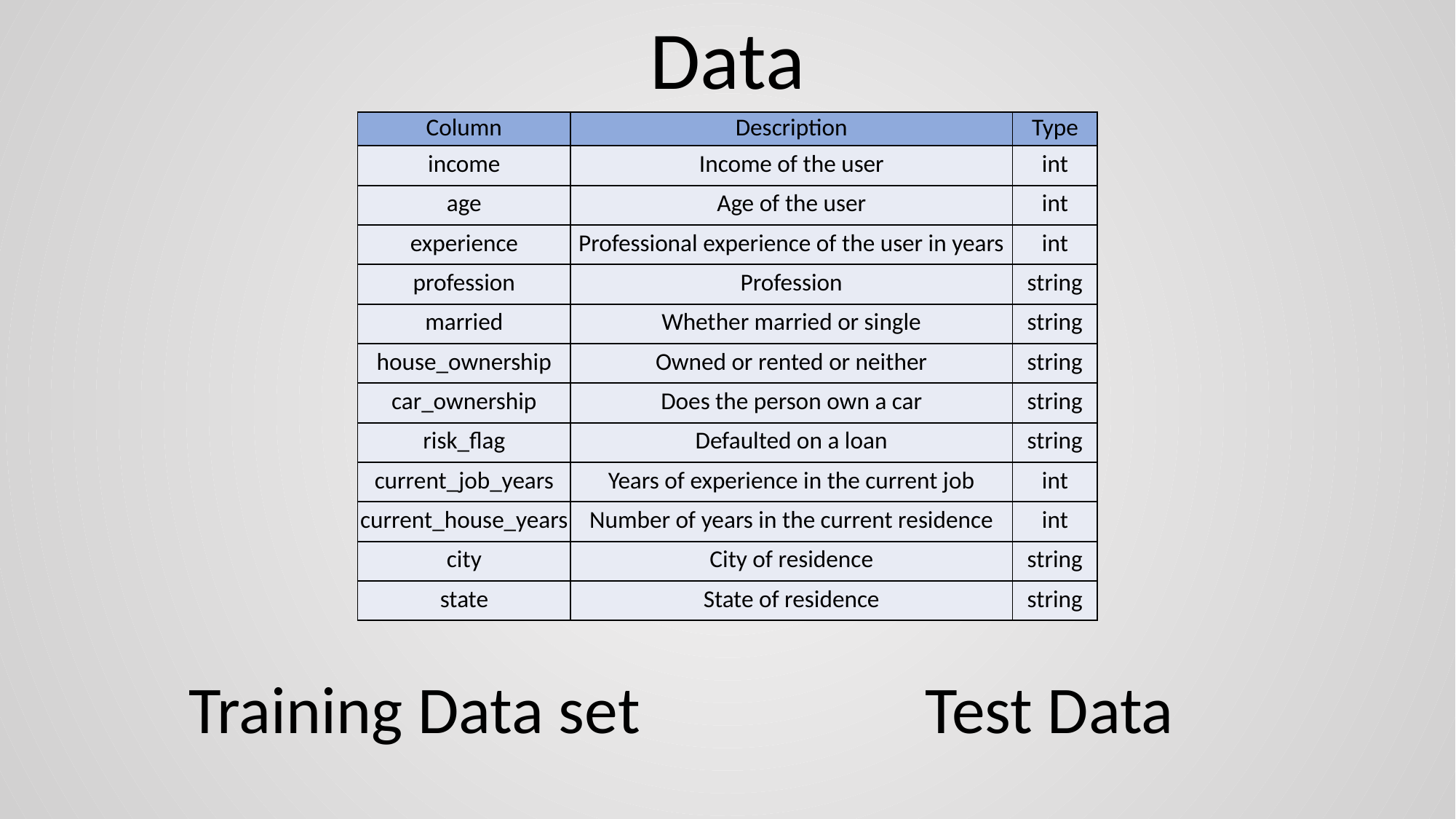

Data
| Column | Description | Type |
| --- | --- | --- |
| income | Income of the user | int |
| age | Age of the user | int |
| experience | Professional experience of the user in years | int |
| profession | Profession | string |
| married | Whether married or single | string |
| house\_ownership | Owned or rented or neither | string |
| car\_ownership | Does the person own a car | string |
| risk\_flag | Defaulted on a loan | string |
| current\_job\_years | Years of experience in the current job | int |
| current\_house\_years | Number of years in the current residence | int |
| city | City of residence | string |
| state | State of residence | string |
Training Data set
Test Data